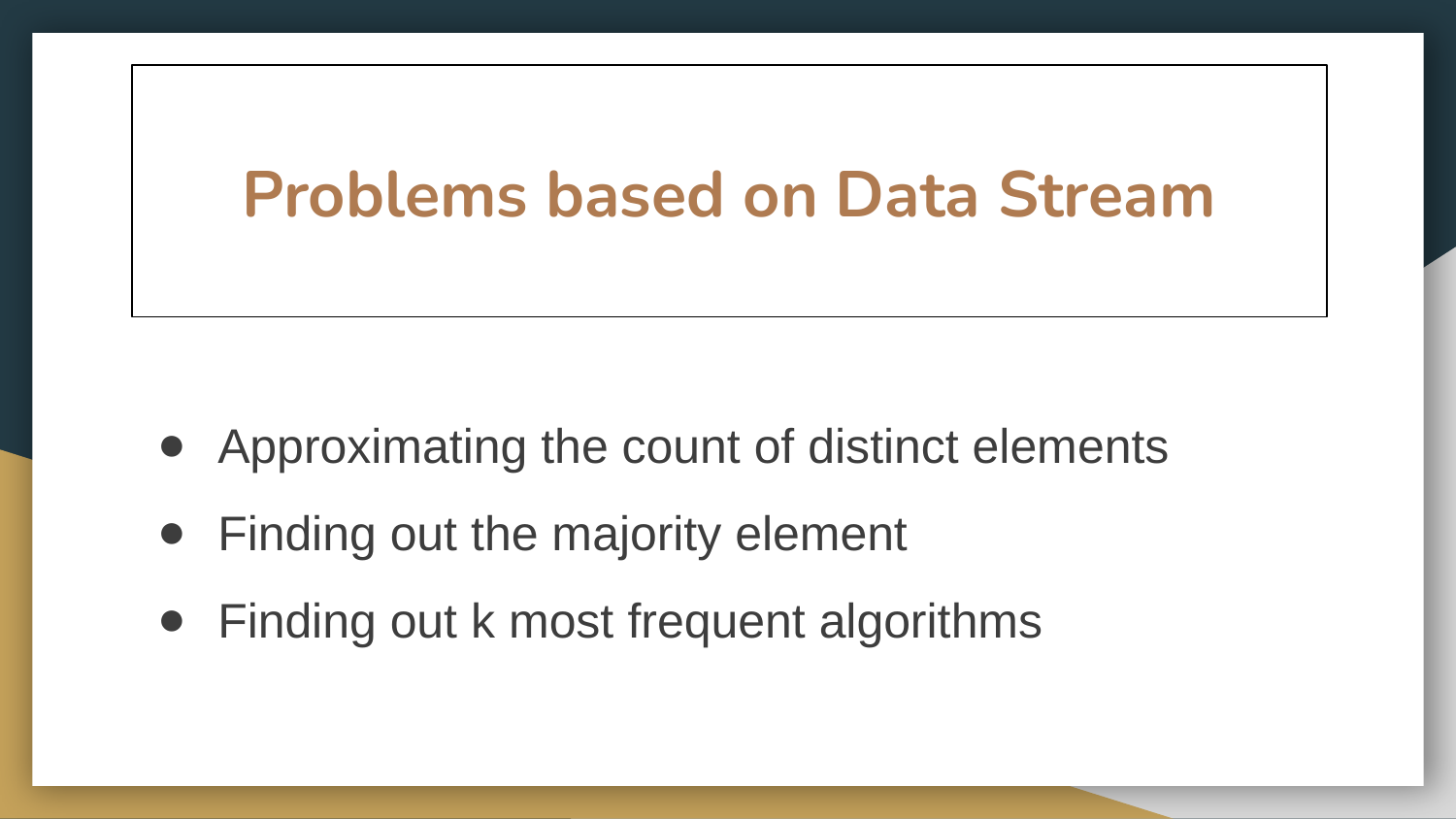

# Problems based on Data Stream
Approximating the count of distinct elements
Finding out the majority element
Finding out k most frequent algorithms